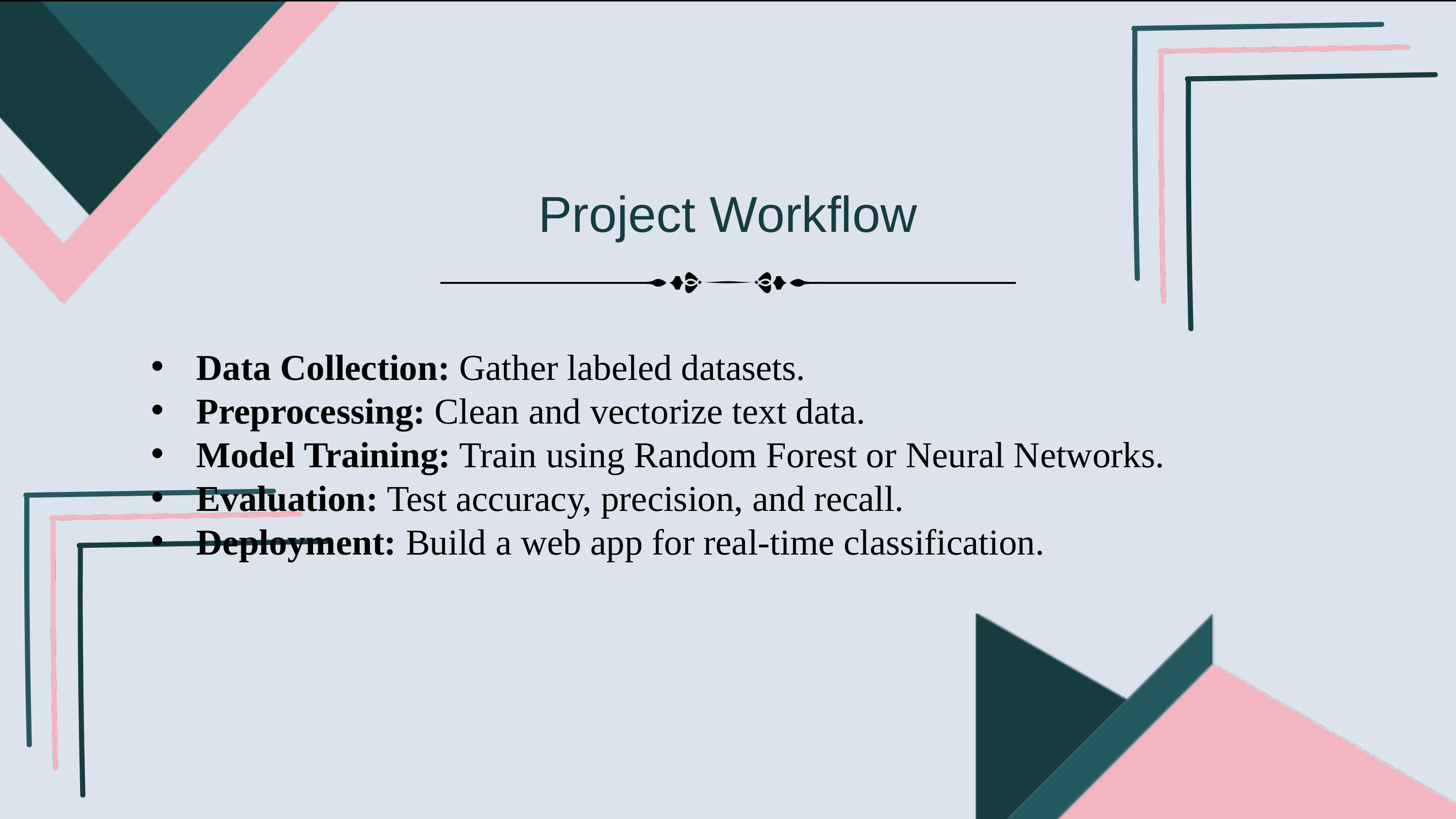

Project Workflow

Data Collection: Gather labeled datasets.
Preprocessing: Clean and vectorize text data.
Model Training: Train using Random Forest or Neural Networks.
Evaluation: Test accuracy, precision, and recall.
Deployment: Build a web app for real-time classification.